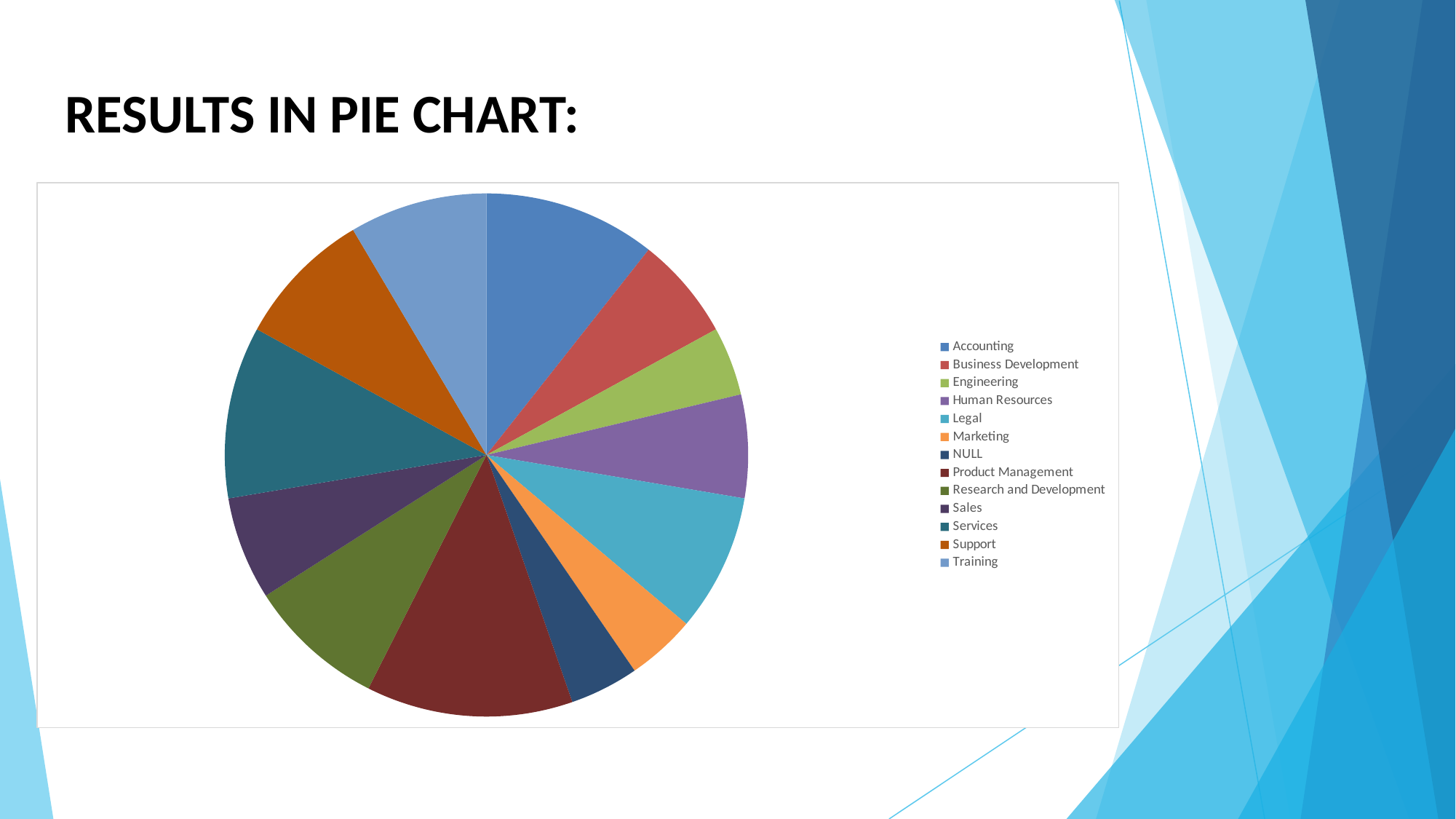

RESULTS IN PIE CHART:

### Chart

| Category | 500 | 1000 | 2500 | 3000 | 5000 | FALSE | (blank) |
|---|---|---|---|---|---|---|---|
| Accounting | 5.0 | 2.0 | 4.0 | 3.0 | 4.0 | None | 2.0 |
| Business Development | 3.0 | 7.0 | 4.0 | 4.0 | 3.0 | None | None |
| Engineering | 2.0 | 2.0 | 1.0 | 3.0 | 4.0 | 1.0 | None |
| Human Resources | 3.0 | 3.0 | 3.0 | 1.0 | None | None | 2.0 |
| Legal | 4.0 | 2.0 | 4.0 | 3.0 | 3.0 | None | 2.0 |
| Marketing | 2.0 | 1.0 | 3.0 | 3.0 | 1.0 | None | None |
| NULL | 2.0 | 1.0 | 1.0 | 2.0 | 1.0 | None | 1.0 |
| Product Management | 6.0 | 7.0 | 1.0 | 2.0 | 1.0 | None | 1.0 |
| Research and Development | 4.0 | 1.0 | 3.0 | 2.0 | 3.0 | None | 2.0 |
| Sales | 3.0 | None | 1.0 | 4.0 | 1.0 | None | None |
| Services | 5.0 | 3.0 | 2.0 | 2.0 | 4.0 | None | None |
| Support | 4.0 | None | 2.0 | 5.0 | 4.0 | None | 2.0 |
| Training | 4.0 | 3.0 | 4.0 | 1.0 | 6.0 | None | 1.0 |